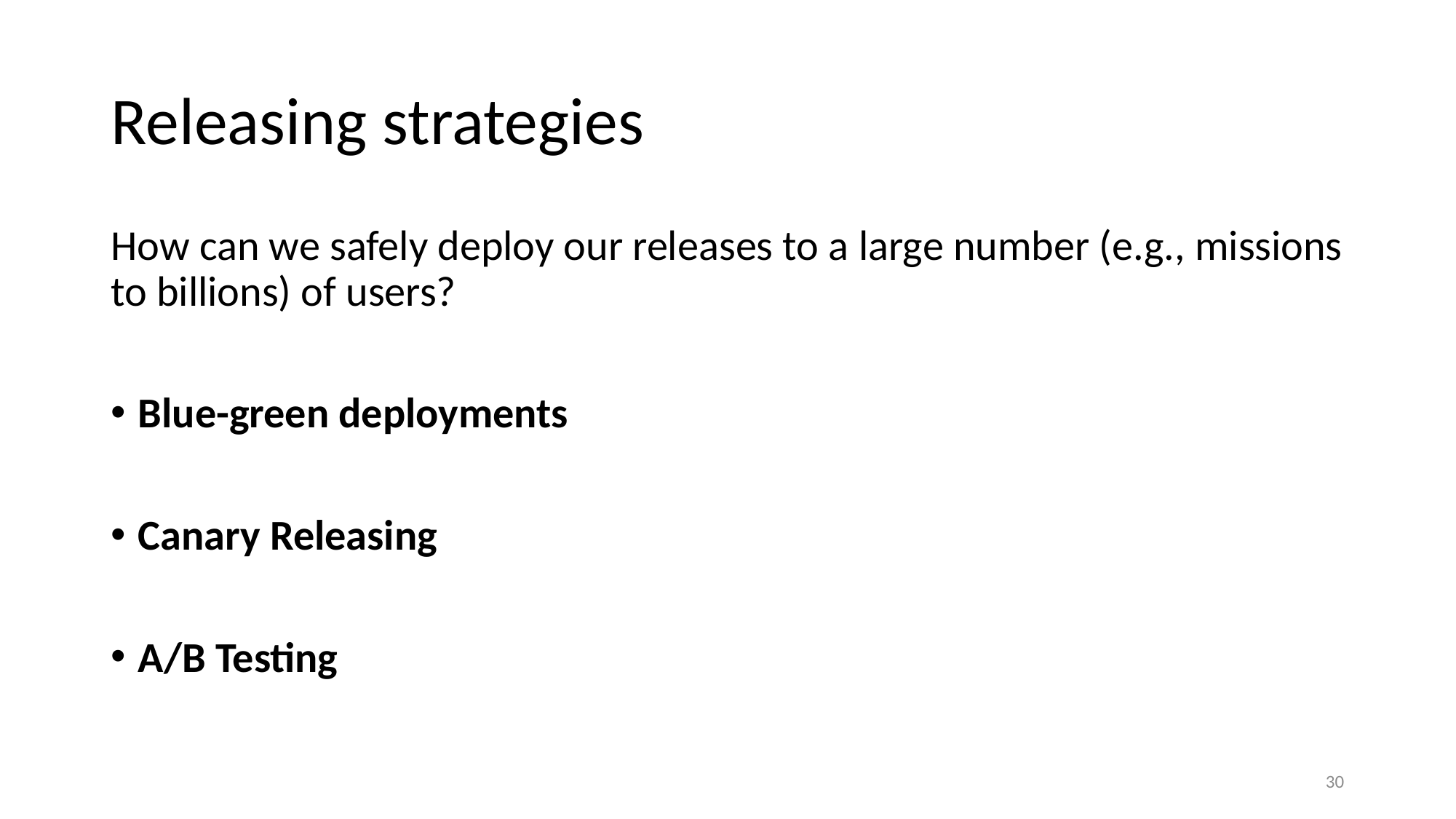

# Releasing strategies
How can we safely deploy our releases to a large number (e.g., missions to billions) of users?

Blue-green deployments

Canary Releasing

A/B Testing
30